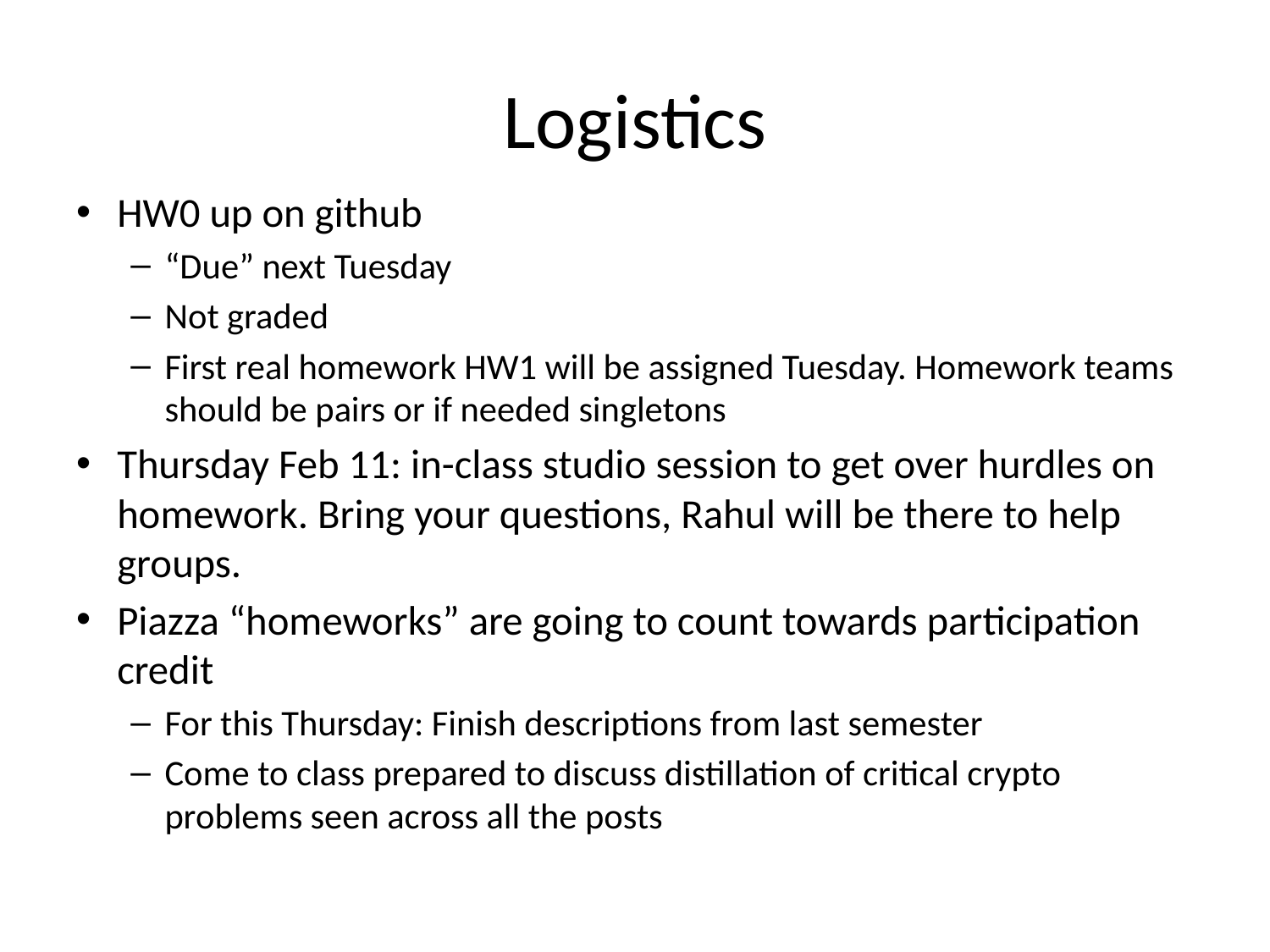

# Logistics
HW0 up on github
“Due” next Tuesday
Not graded
First real homework HW1 will be assigned Tuesday. Homework teams should be pairs or if needed singletons
Thursday Feb 11: in-class studio session to get over hurdles on homework. Bring your questions, Rahul will be there to help groups.
Piazza “homeworks” are going to count towards participation credit
For this Thursday: Finish descriptions from last semester
Come to class prepared to discuss distillation of critical crypto problems seen across all the posts